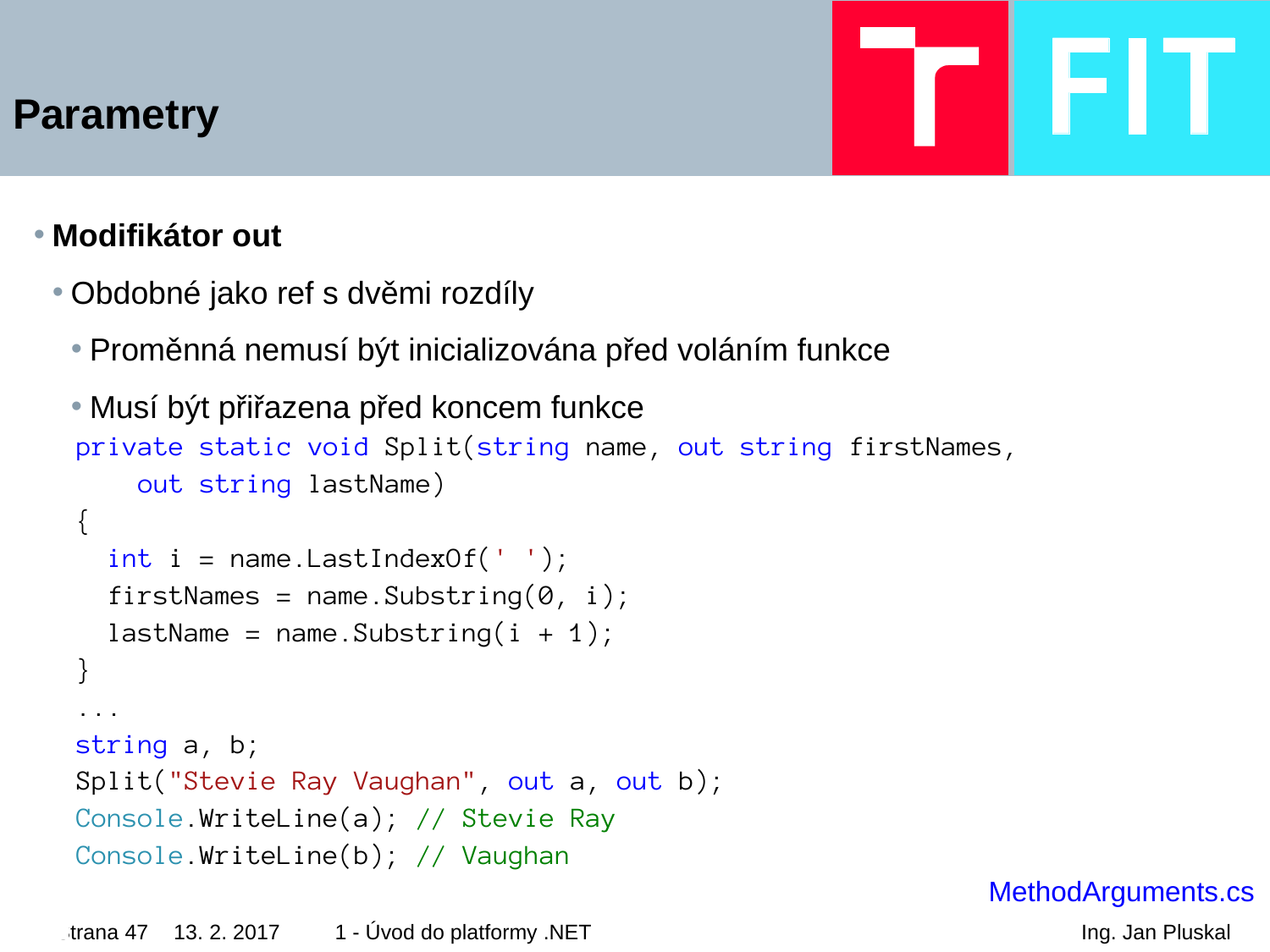

# Parametry
Modifikátor out
Obdobné jako ref s dvěmi rozdíly
Proměnná nemusí být inicializována před voláním funkce
Musí být přiřazena před koncem funkce
    private static void Split(string name, out string firstNames,
        out string lastName)
    {
      int i = name.LastIndexOf(' ');
      firstNames = name.Substring(0, i);
      lastName = name.Substring(i + 1);
    }
    ...
    string a, b;
    Split("Stevie Ray Vaughan", out a, out b);
    Console.WriteLine(a); // Stevie Ray
    Console.WriteLine(b); // Vaughan
MethodArguments.cs